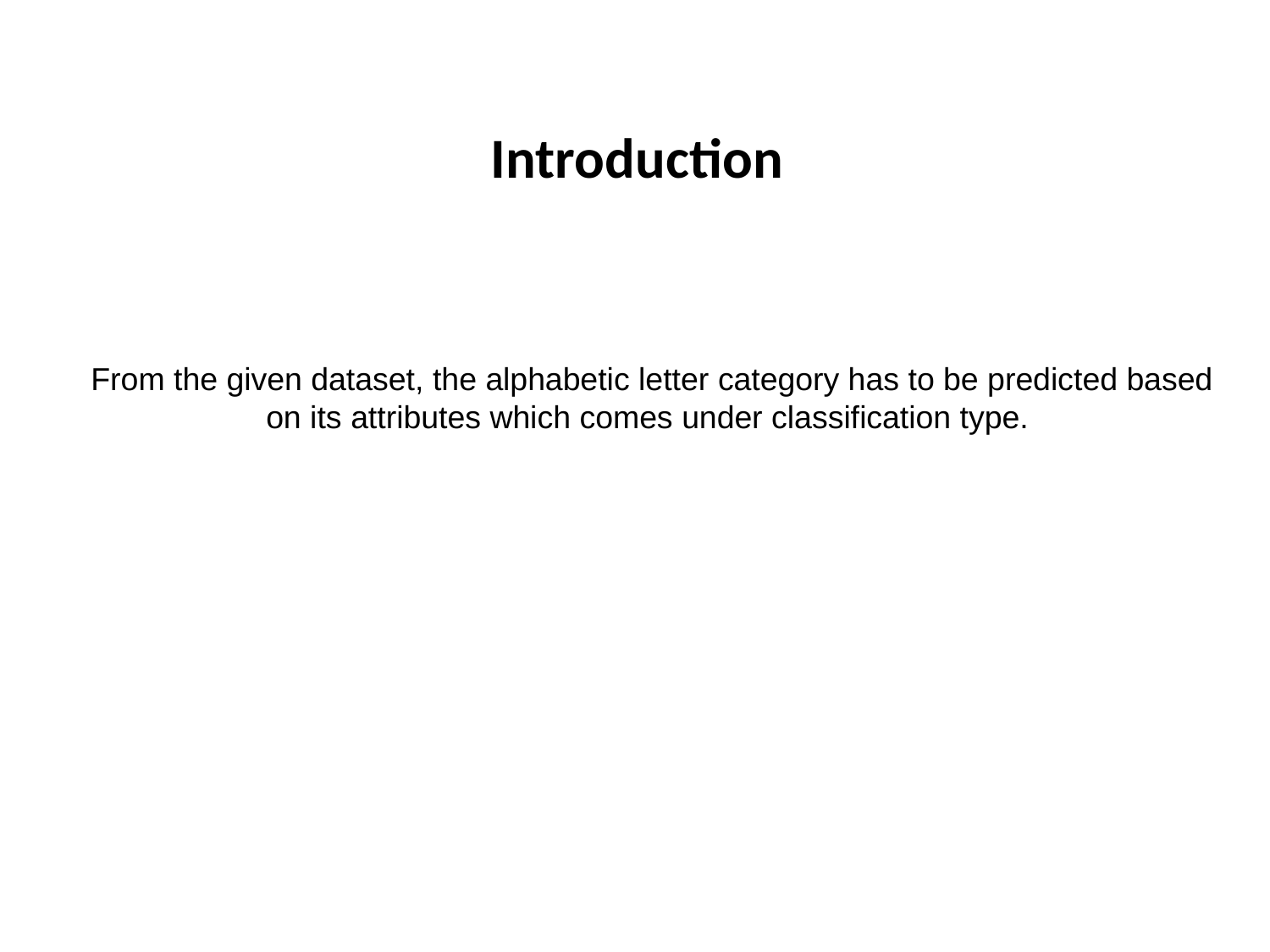

# Introduction
 From the given dataset, the alphabetic letter category has to be predicted based on its attributes which comes under classification type.